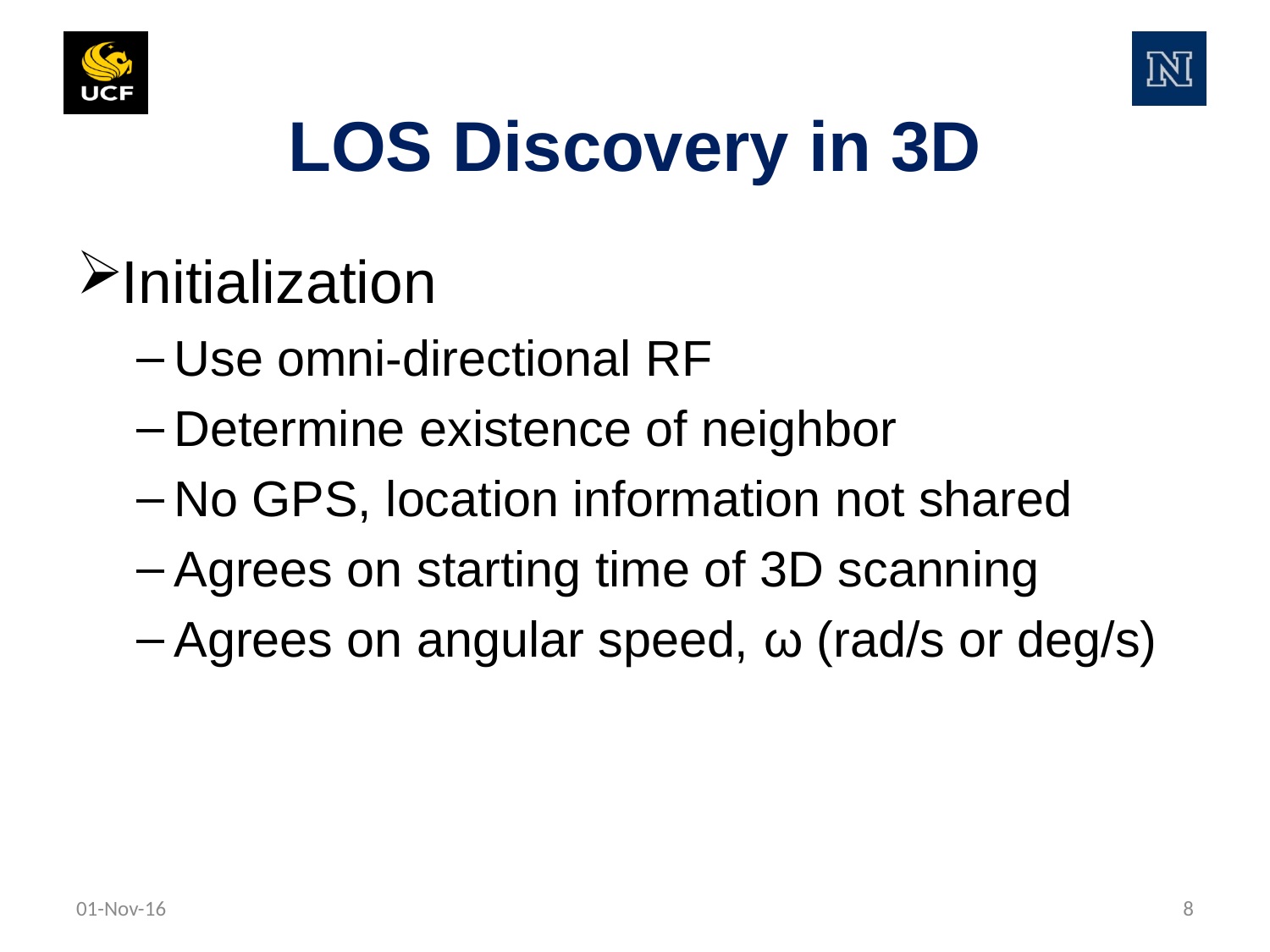

# LOS Discovery in 3D
Initialization
Use omni-directional RF
Determine existence of neighbor
No GPS, location information not shared
Agrees on starting time of 3D scanning
Agrees on angular speed, ω (rad/s or deg/s)

01-Nov-16
8